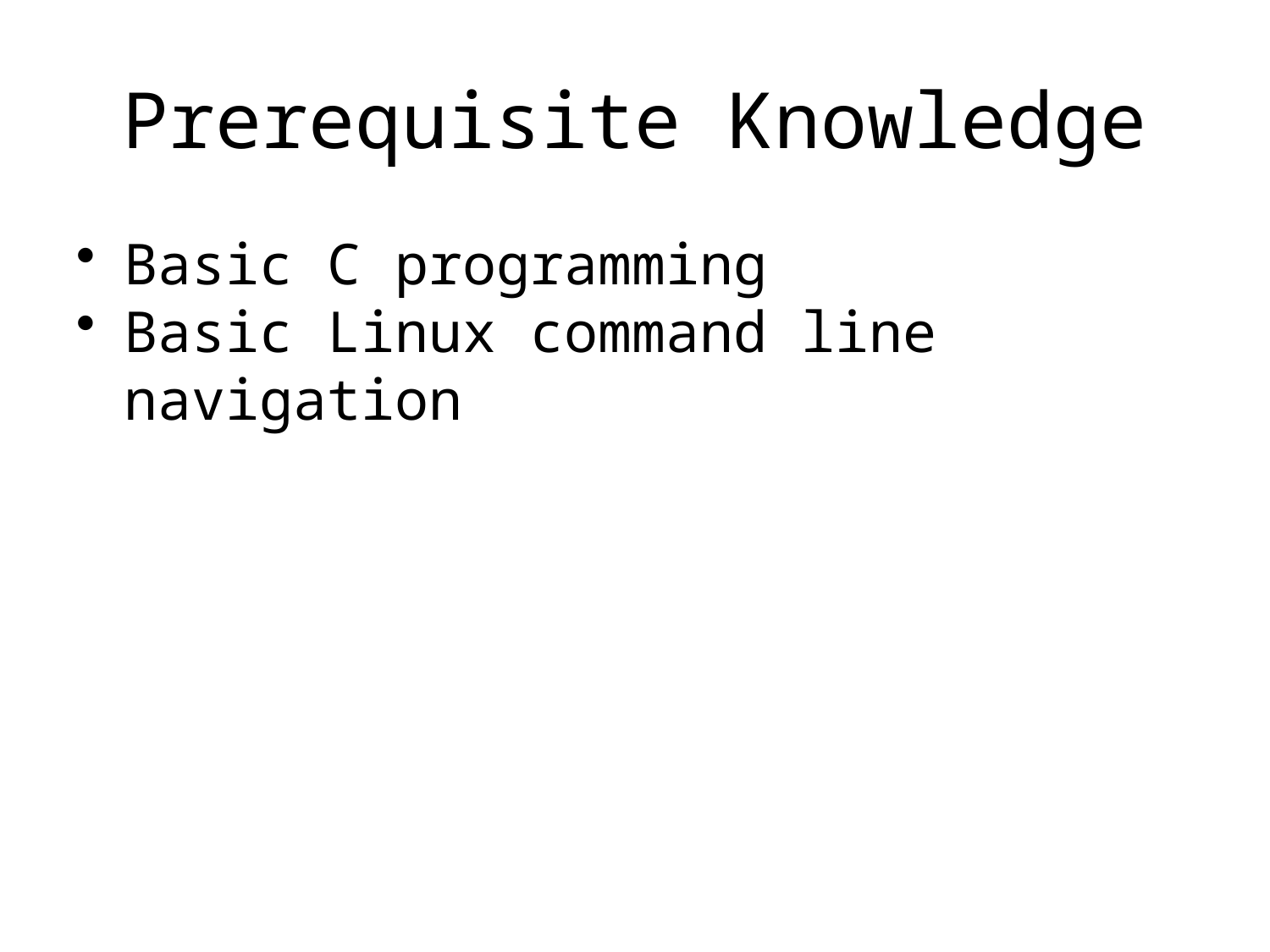

# Prerequisite Knowledge
Basic C programming
Basic Linux command line navigation